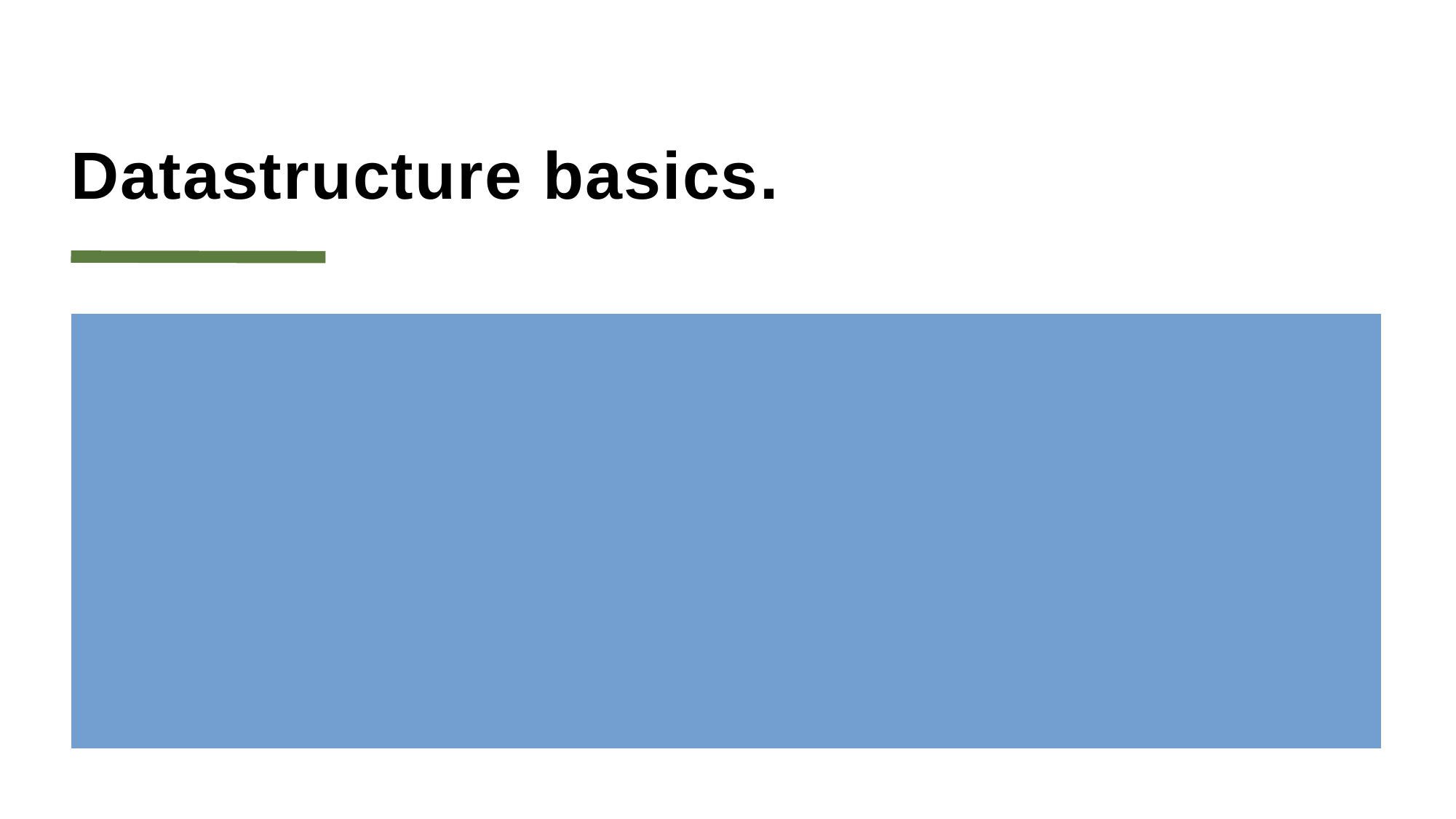

# Datastructure basics.
Datastructure means
Group of things.
We have some operations in mind
We pick one from the library.
Key thing is to know operations which we want
Broadly you can classify it as
Linear DS  ( normal notebook) – Array, Vector
Non Linear DS( indexed notebook ) – Map, Set .. Which will usable if we are planning to search or sort fequently